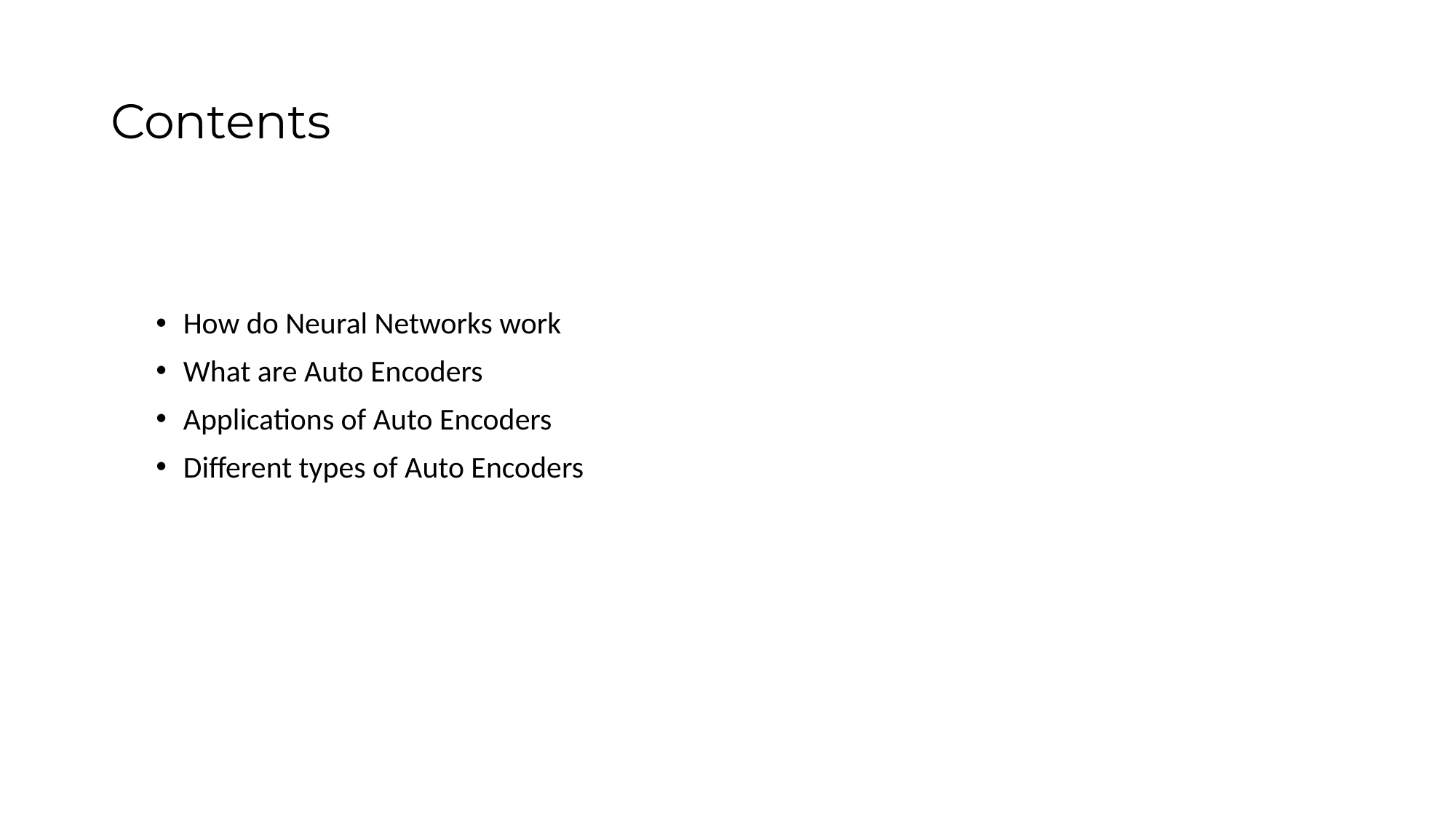

# Contents

How do Neural Networks work
What are Auto Encoders
Applications of Auto Encoders
Different types of Auto Encoders